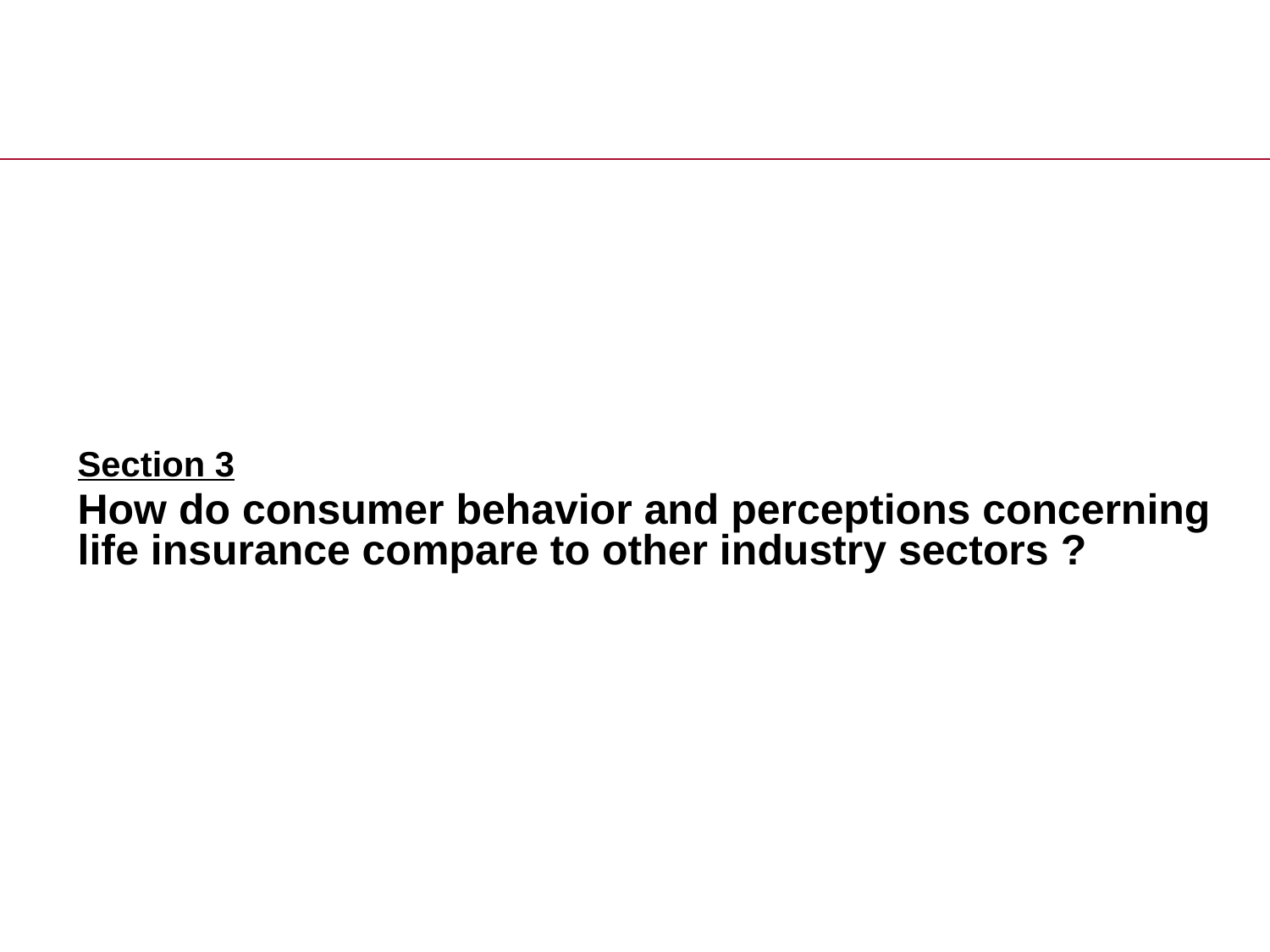

Section 3
How do consumer behavior and perceptions concerning life insurance compare to other industry sectors ?